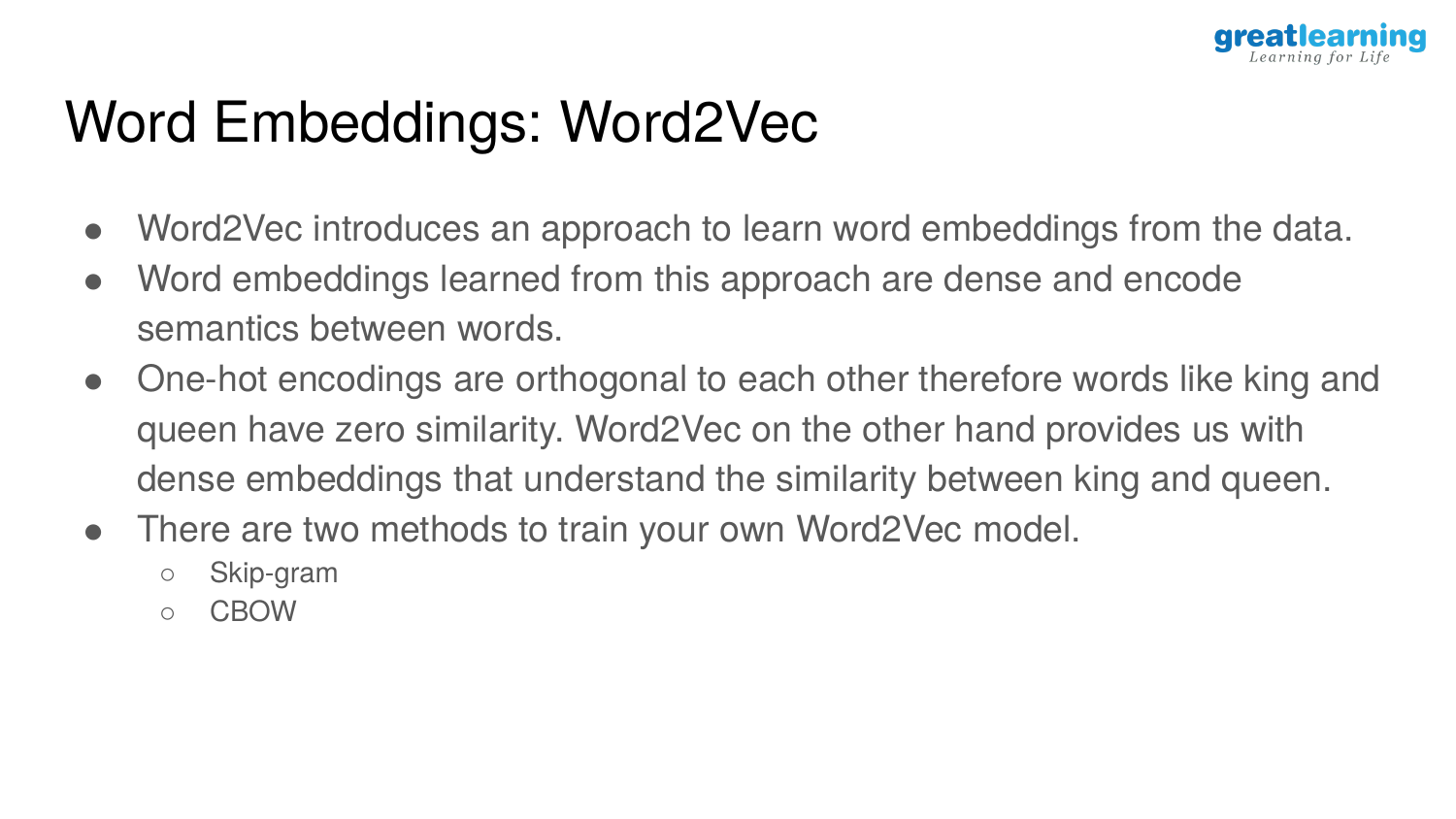

# Word Embeddings: Word2Vec
Word2Vec introduces an approach to learn word embeddings from the data.
Word embeddings learned from this approach are dense and encode semantics between words.
One-hot encodings are orthogonal to each other therefore words like king and queen have zero similarity. Word2Vec on the other hand provides us with dense embeddings that understand the similarity between king and queen.
There are two methods to train your own Word2Vec model.
Skip-gram
CBOW